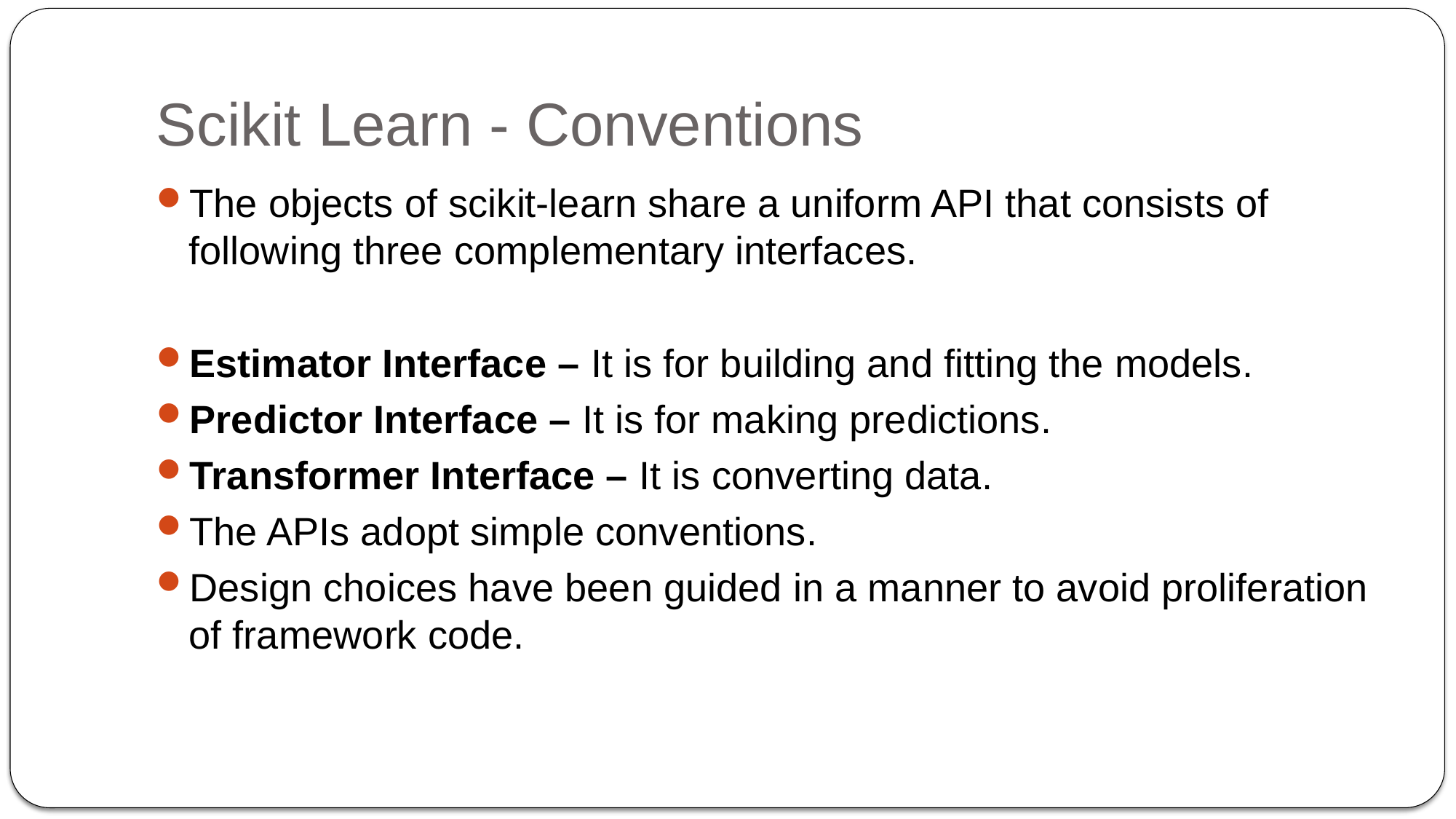

# Scikit Learn - Conventions
The objects of scikit-learn share a uniform API that consists of following three complementary interfaces.

Estimator Interface – It is for building and fitting the models.
Predictor Interface – It is for making predictions.
Transformer Interface – It is converting data.
The APIs adopt simple conventions.
Design choices have been guided in a manner to avoid proliferation of framework code.